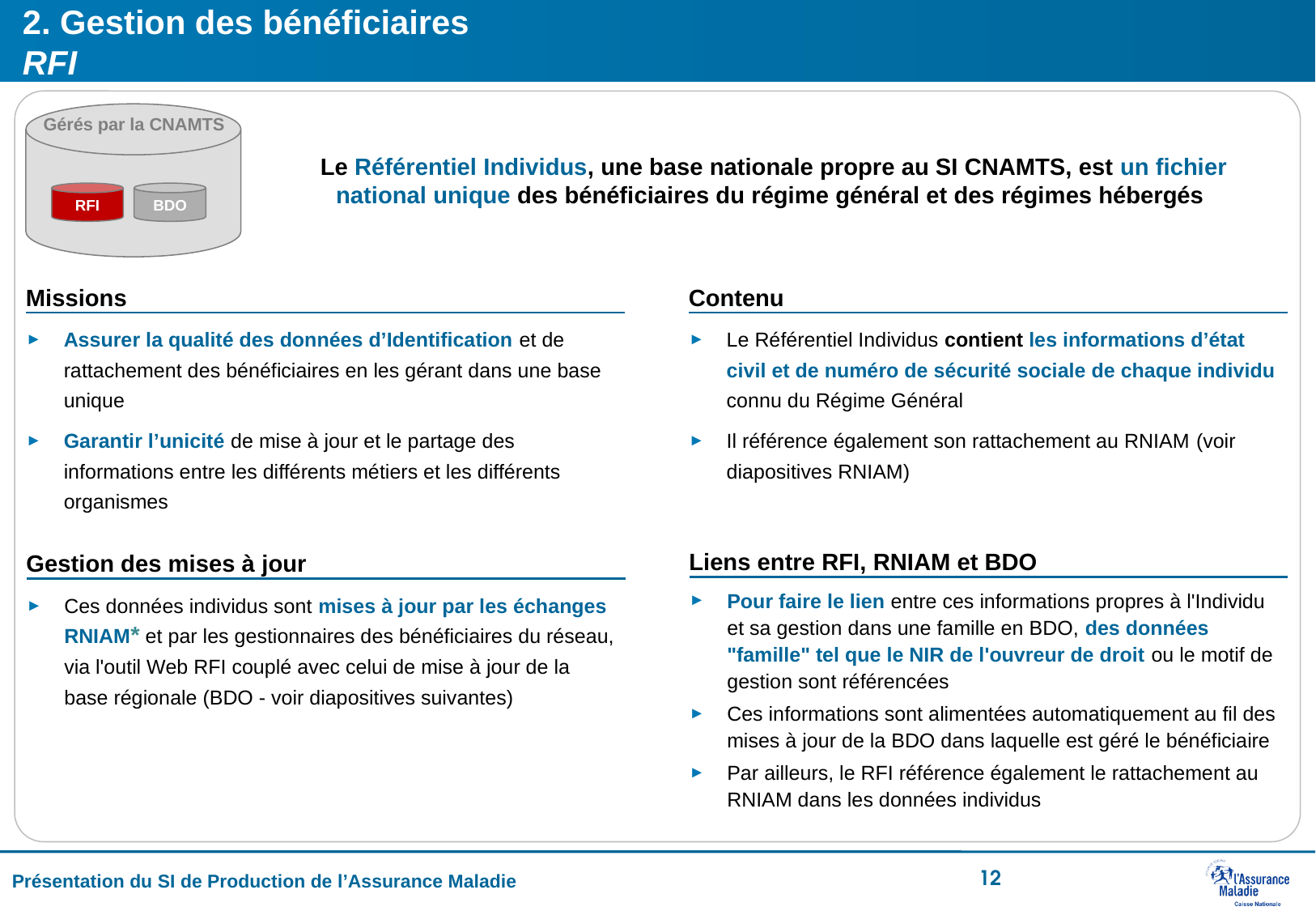

# 2. Gestion des bénéficiaires RFI

Gérés par la CNAMTS
RFI
BDO
Le Référentiel Individus, une base nationale propre au SI CNAMTS, est un fichier national unique des bénéficiaires du régime général et des régimes hébergés
Missions
Assurer la qualité des données d’Identification et de rattachement des bénéficiaires en les gérant dans une base unique
Garantir l’unicité de mise à jour et le partage des informations entre les différents métiers et les différents organismes
Contenu
Le Référentiel Individus contient les informations d’état civil et de numéro de sécurité sociale de chaque individu connu du Régime Général
Il référence également son rattachement au RNIAM (voir diapositives RNIAM)
Liens entre RFI, RNIAM et BDO
Pour faire le lien entre ces informations propres à l'Individu et sa gestion dans une famille en BDO, des données "famille" tel que le NIR de l'ouvreur de droit ou le motif de gestion sont référencées
Ces informations sont alimentées automatiquement au fil des mises à jour de la BDO dans laquelle est géré le bénéficiaire
Par ailleurs, le RFI référence également le rattachement au RNIAM dans les données individus
Gestion des mises à jour
Ces données individus sont mises à jour par les échanges RNIAM* et par les gestionnaires des bénéficiaires du réseau, via l'outil Web RFI couplé avec celui de mise à jour de la base régionale (BDO - voir diapositives suivantes)